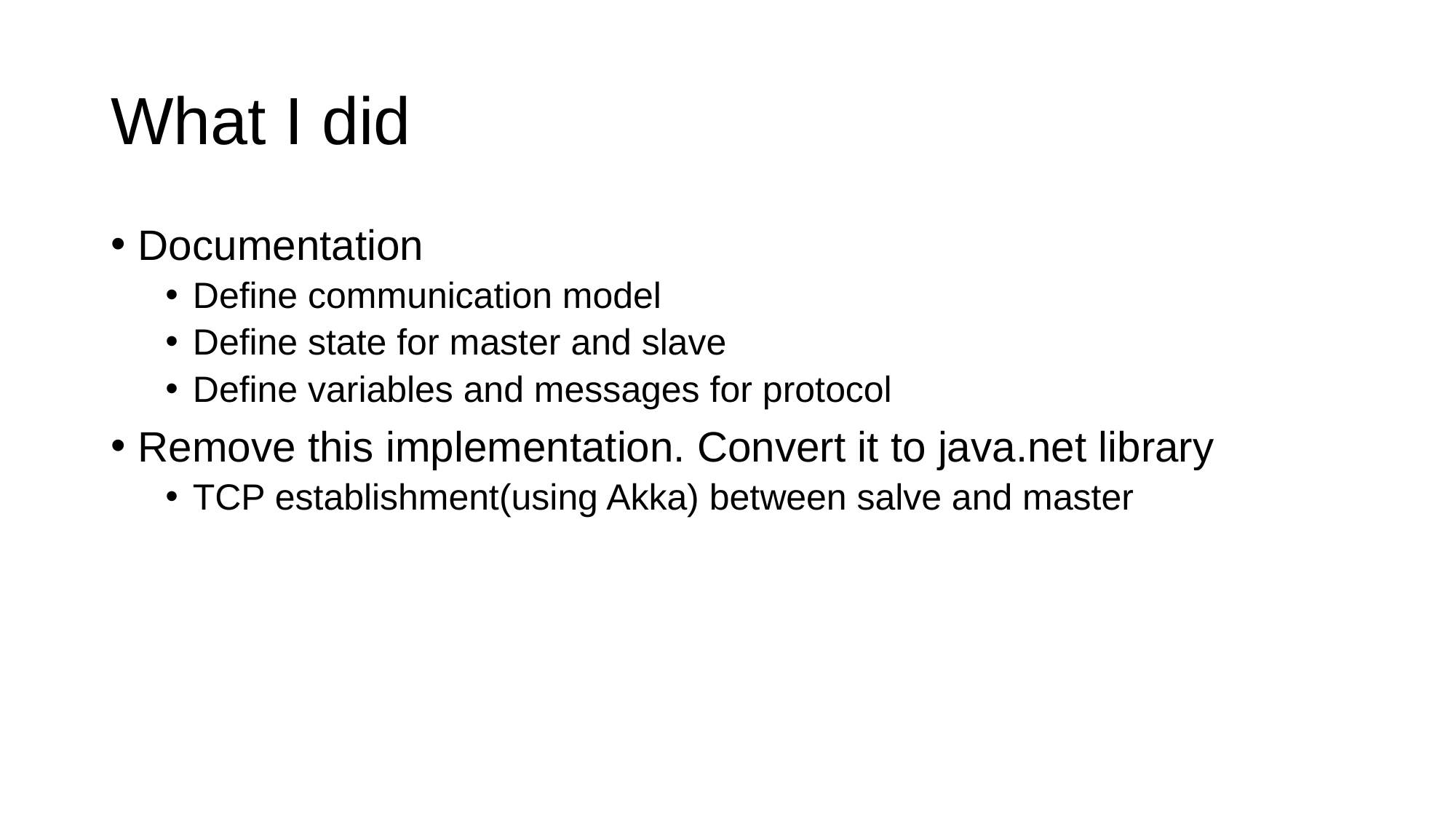

# What I did
Documentation
Define communication model
Define state for master and slave
Define variables and messages for protocol
Remove this implementation. Convert it to java.net library
TCP establishment(using Akka) between salve and master